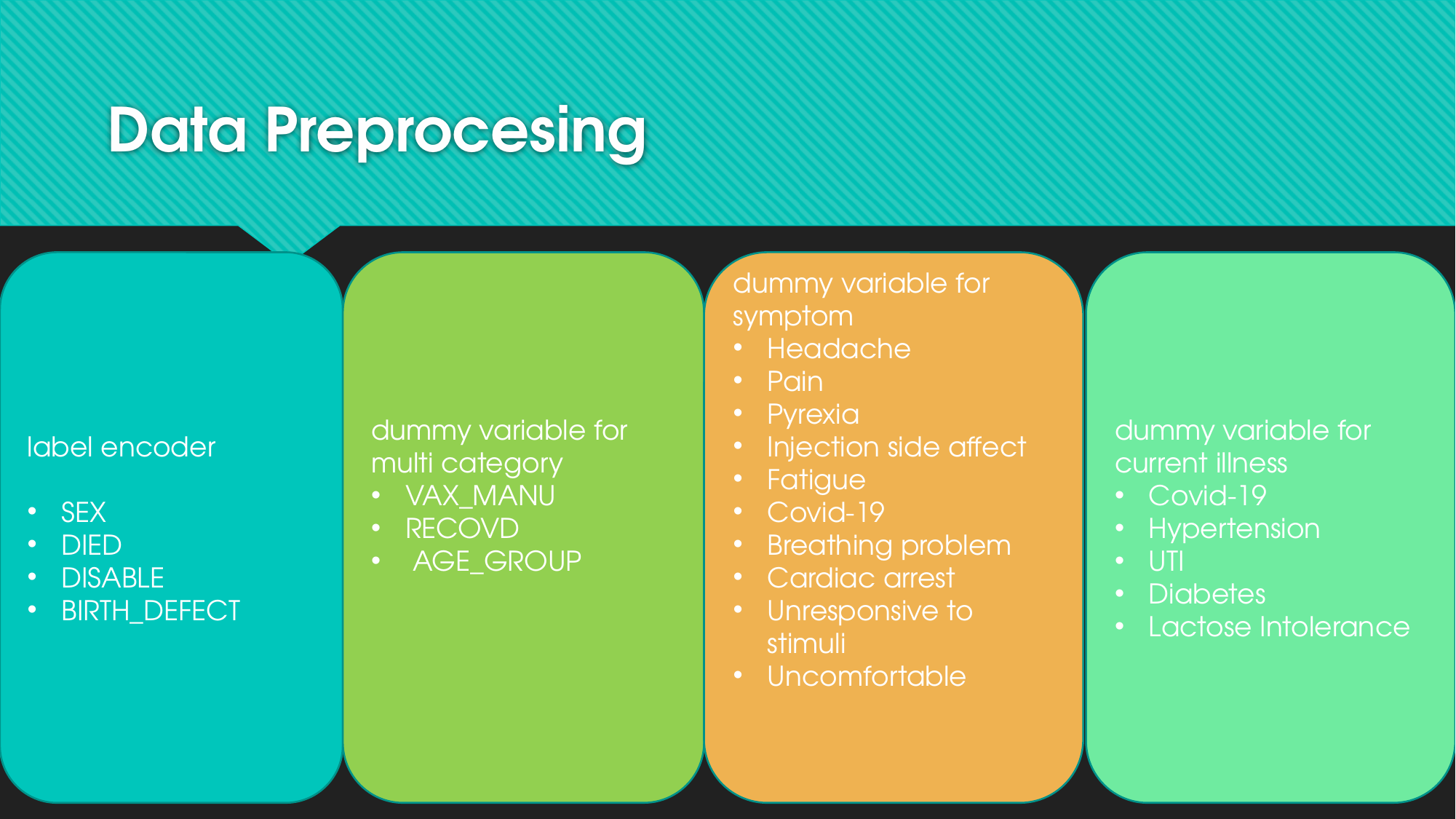

# Data Preprocesing
label encoder

SEX
DIED
DISABLE
BIRTH_DEFECT
dummy variable for multi category
VAX_MANU
RECOVD
 AGE_GROUP

dummy variable for symptom
Headache
Pain
Pyrexia
Injection side affect
Fatigue
Covid-19
Breathing problem
Cardiac arrest
Unresponsive to stimuli
Uncomfortable

dummy variable for current illness
Covid-19
Hypertension
UTI
Diabetes
Lactose Intolerance